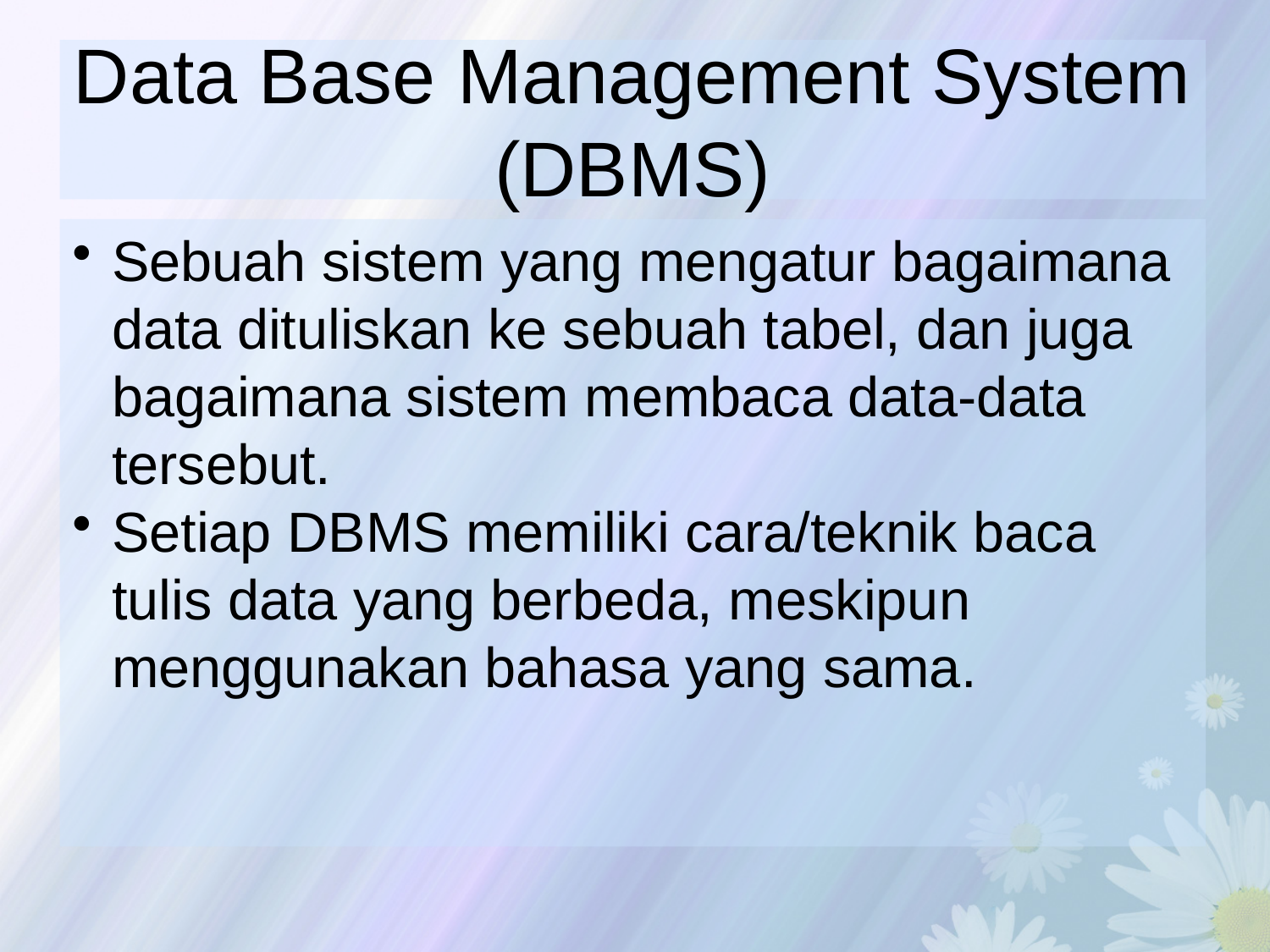

# Data Base Management System (DBMS)
Sebuah sistem yang mengatur bagaimana data dituliskan ke sebuah tabel, dan juga bagaimana sistem membaca data-data tersebut.
Setiap DBMS memiliki cara/teknik baca tulis data yang berbeda, meskipun menggunakan bahasa yang sama.